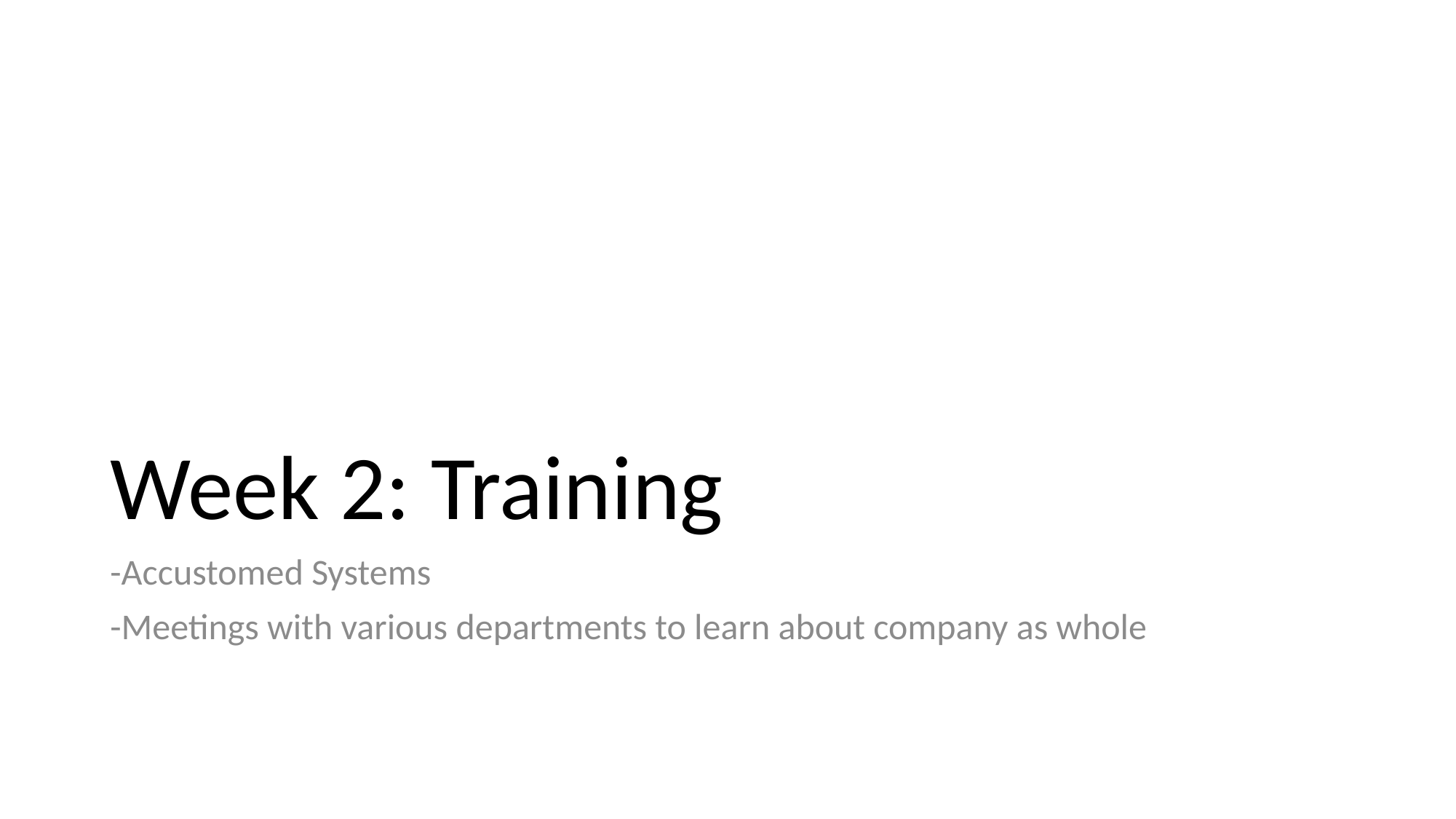

# Week 2: Training
-Accustomed Systems
-Meetings with various departments to learn about company as whole